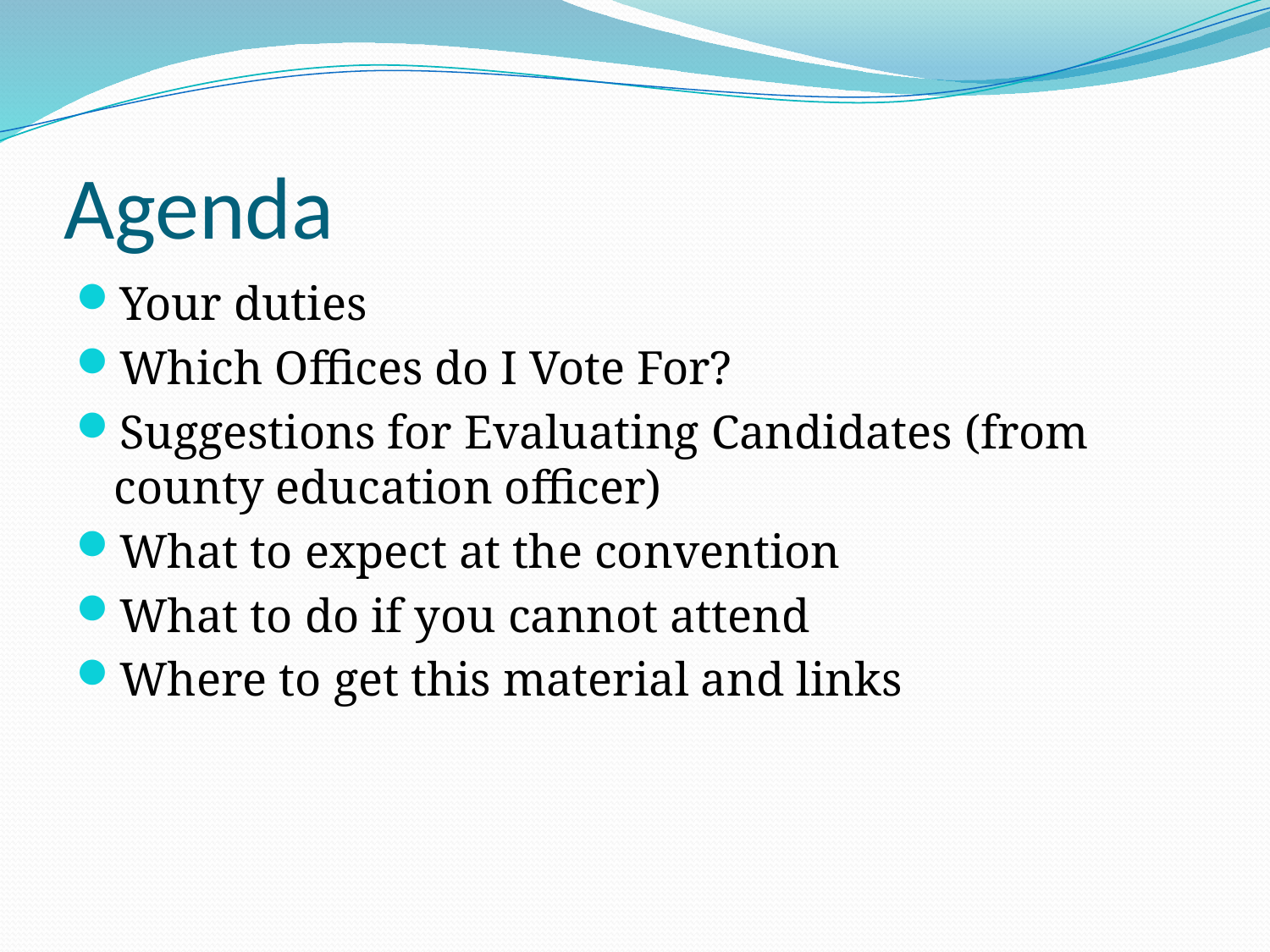

# Agenda
Your duties
Which Offices do I Vote For?
Suggestions for Evaluating Candidates (from county education officer)
What to expect at the convention
What to do if you cannot attend
Where to get this material and links